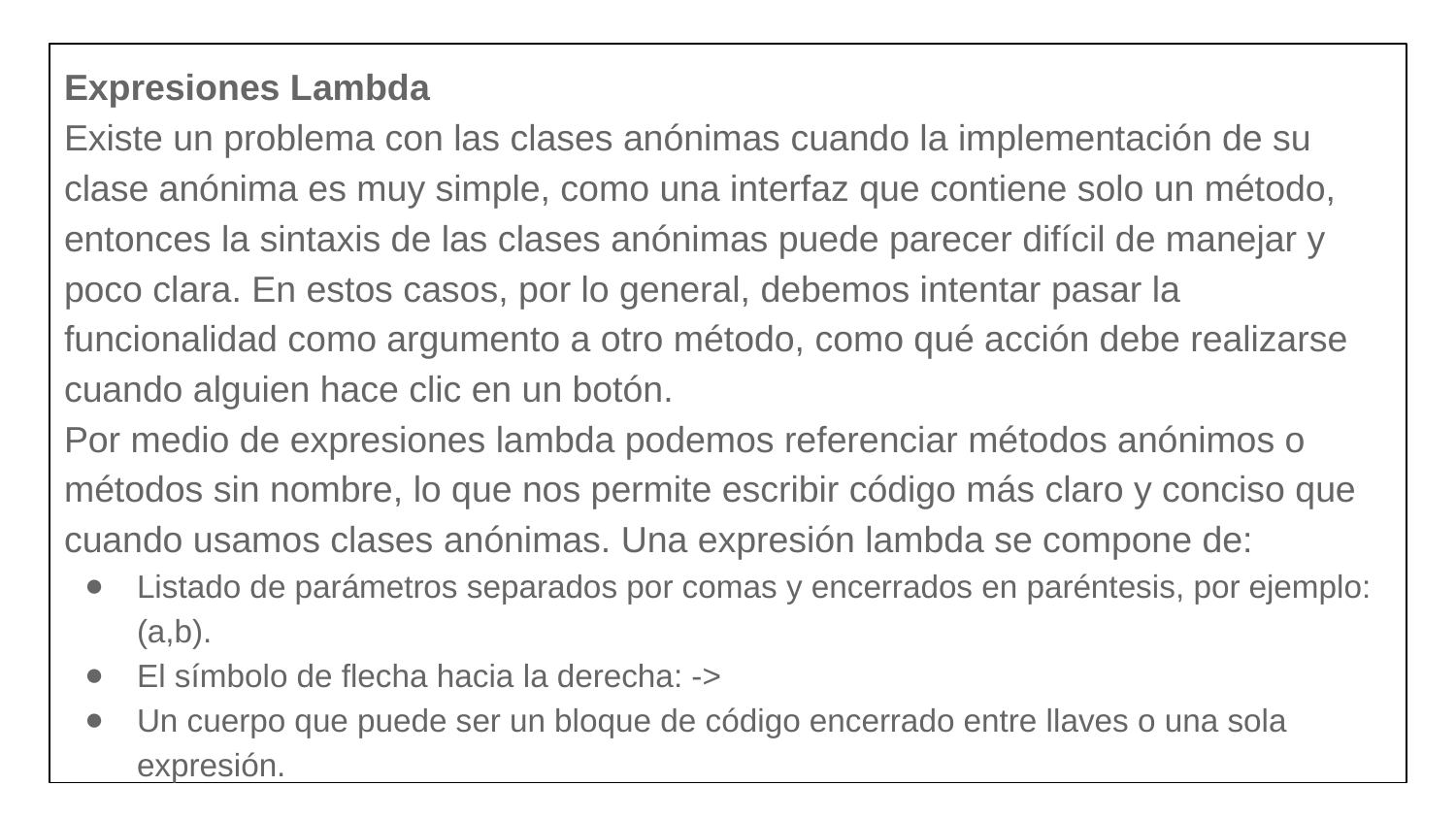

Expresiones Lambda
Existe un problema con las clases anónimas cuando la implementación de su clase anónima es muy simple, como una interfaz que contiene solo un método, entonces la sintaxis de las clases anónimas puede parecer difícil de manejar y poco clara. En estos casos, por lo general, debemos intentar pasar la funcionalidad como argumento a otro método, como qué acción debe realizarse cuando alguien hace clic en un botón.
Por medio de expresiones lambda podemos referenciar métodos anónimos o métodos sin nombre, lo que nos permite escribir código más claro y conciso que  cuando usamos clases anónimas. Una expresión lambda se compone de:
Listado de parámetros separados por comas y encerrados en paréntesis, por ejemplo: (a,b).
El símbolo de flecha hacia la derecha: ->
Un cuerpo que puede ser un bloque de código encerrado entre llaves o una sola expresión.